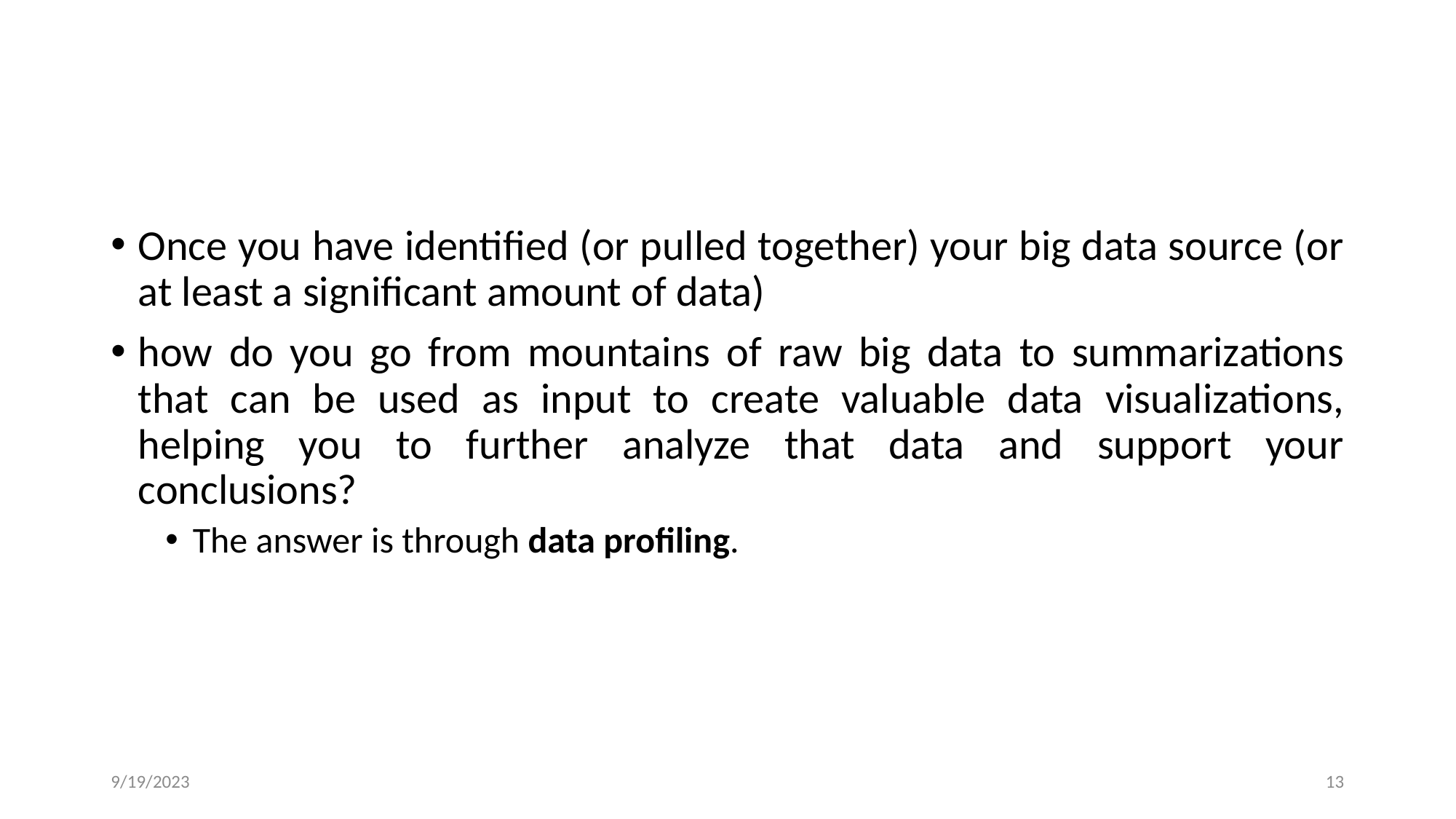

#
Once you have identified (or pulled together) your big data source (or at least a significant amount of data)
how do you go from mountains of raw big data to summarizations that can be used as input to create valuable data visualizations, helping you to further analyze that data and support your conclusions?
The answer is through data profiling.

9/19/2023

13